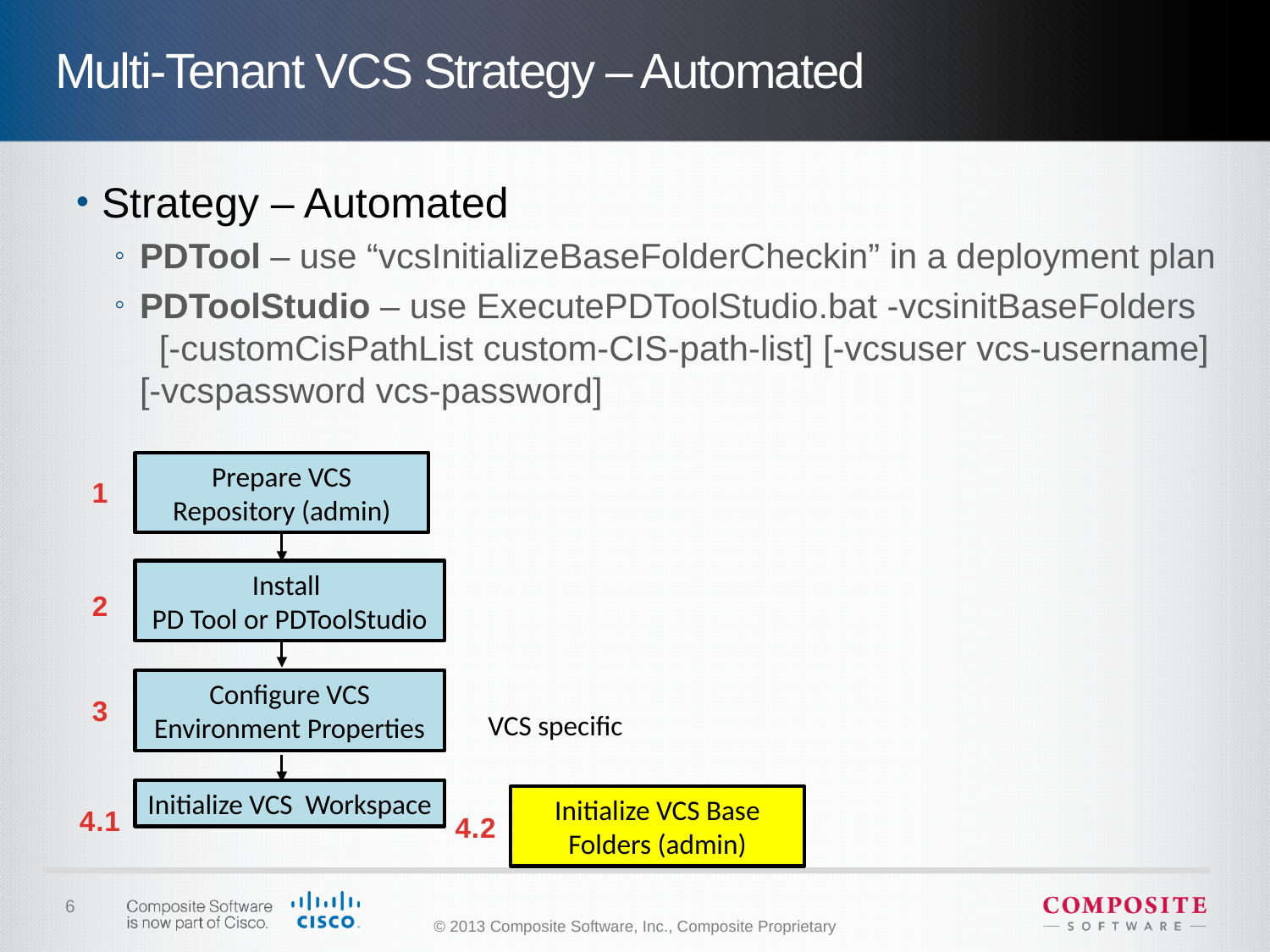

Multi-Tenant VCS Strategy – Automated
Strategy – Automated
PDTool – use “vcsInitializeBaseFolderCheckin” in a deployment plan
PDToolStudio – use ExecutePDToolStudio.bat -vcsinitBaseFolders     [-customCisPathList custom-CIS-path-list] [-vcsuser vcs-username]  [-vcspassword vcs-password]
Prepare VCS Repository (admin)
1
Install
PD Tool or PDToolStudio
2
Configure VCS Environment Properties
3
VCS specific
Initialize VCS  Workspace
Initialize VCS Base Folders (admin)
4.1
4.2